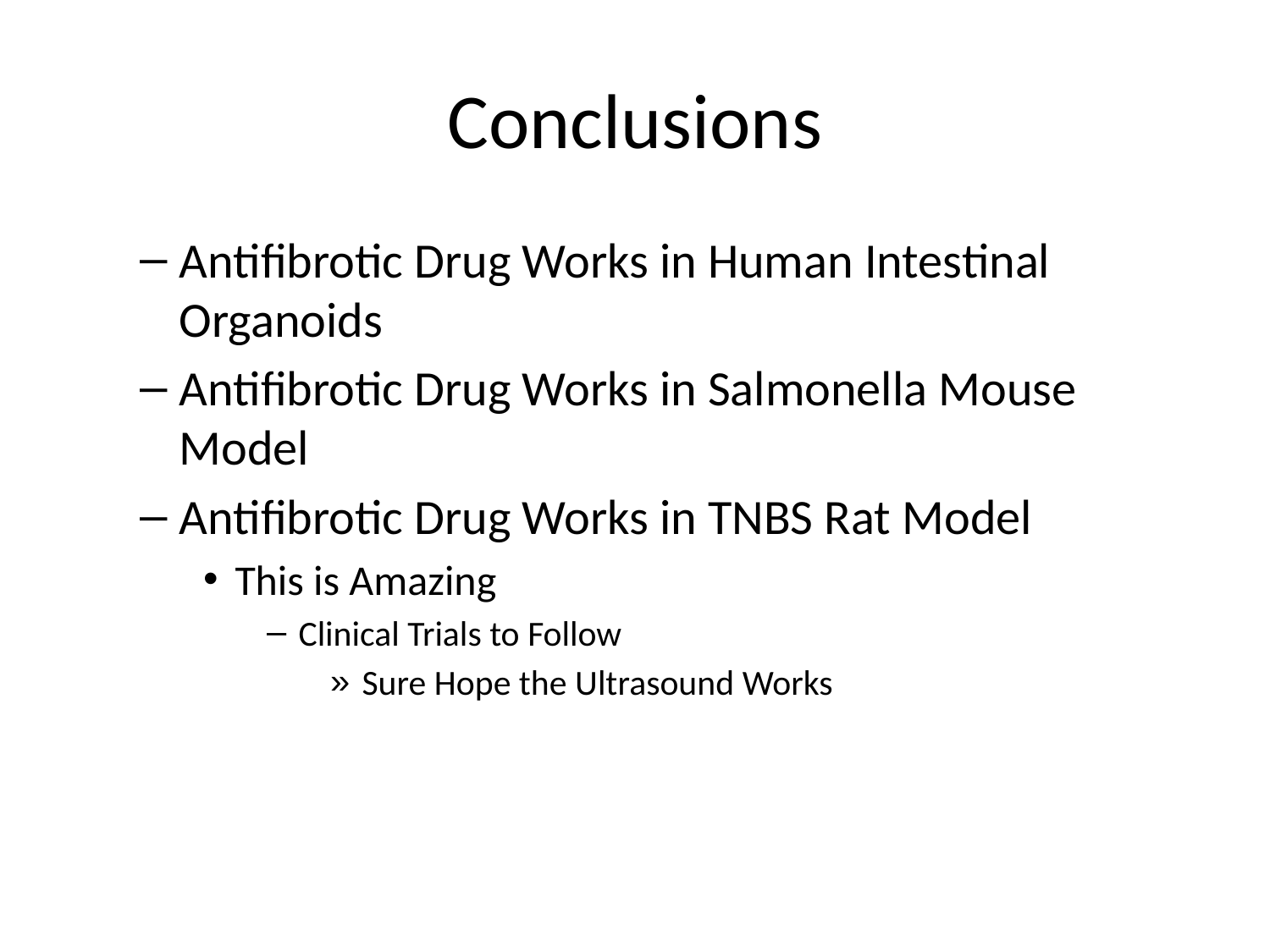

# Conclusions
Antifibrotic Drug Works in Human Intestinal Organoids
Antifibrotic Drug Works in Salmonella Mouse Model
Antifibrotic Drug Works in TNBS Rat Model
This is Amazing
Clinical Trials to Follow
Sure Hope the Ultrasound Works